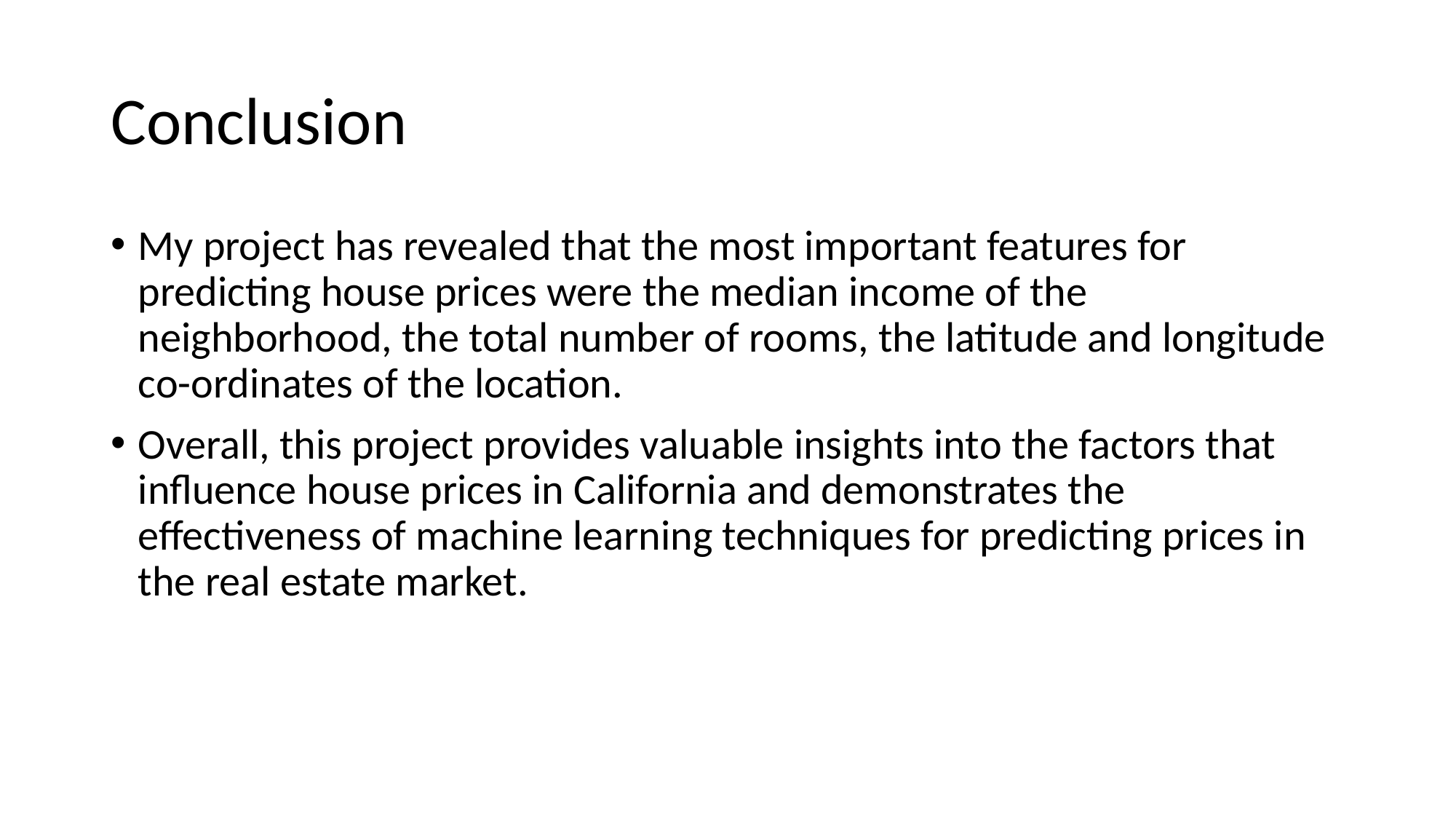

# Conclusion
My project has revealed that the most important features for predicting house prices were the median income of the neighborhood, the total number of rooms, the latitude and longitude co-ordinates of the location.
Overall, this project provides valuable insights into the factors that influence house prices in California and demonstrates the effectiveness of machine learning techniques for predicting prices in the real estate market.